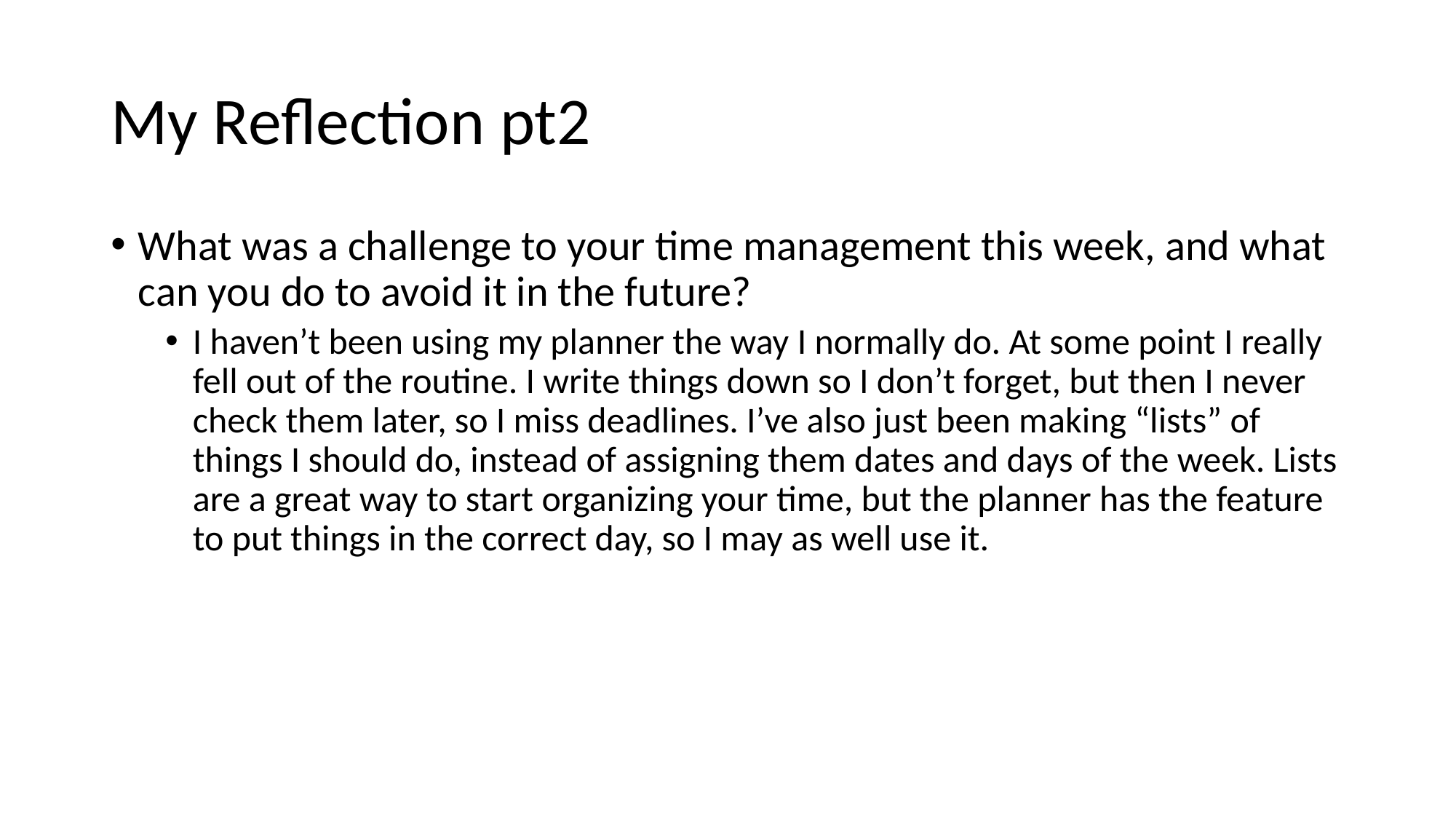

# My Reflection pt2
What was a challenge to your time management this week, and what can you do to avoid it in the future?
I haven’t been using my planner the way I normally do. At some point I really fell out of the routine. I write things down so I don’t forget, but then I never check them later, so I miss deadlines. I’ve also just been making “lists” of things I should do, instead of assigning them dates and days of the week. Lists are a great way to start organizing your time, but the planner has the feature to put things in the correct day, so I may as well use it.